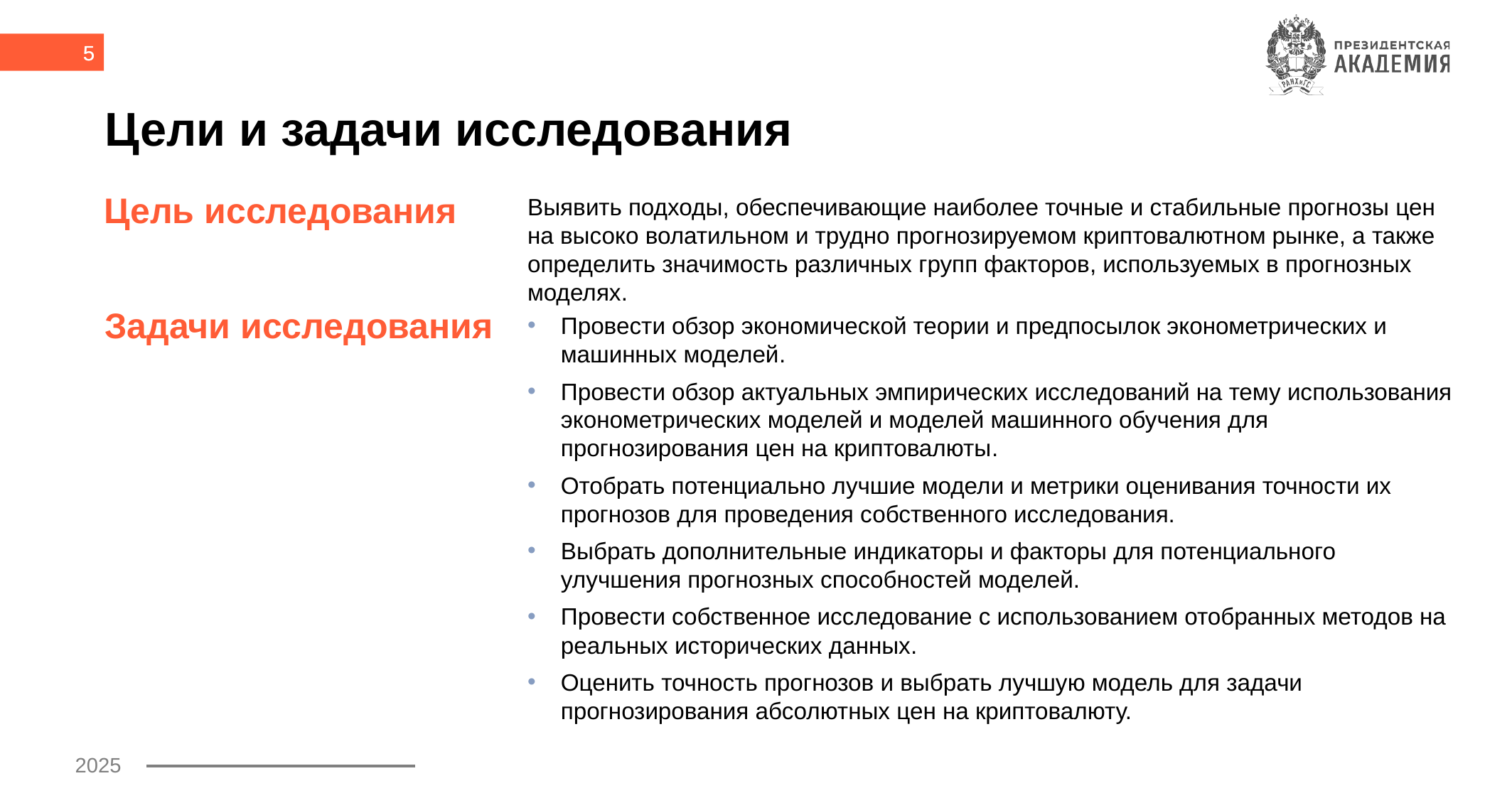

5
# Цели и задачи исследования
Цель исследования
Выявить подходы, обеспечивающие наиболее точные и стабильные прогнозы цен на высоко волатильном и трудно прогнозируемом криптовалютном рынке, а также определить значимость различных групп факторов, используемых в прогнозных моделях.
Задачи исследования
Провести обзор экономической теории и предпосылок эконометрических и машинных моделей.
Провести обзор актуальных эмпирических исследований на тему использования эконометрических моделей и моделей машинного обучения для прогнозирования цен на криптовалюты.
Отобрать потенциально лучшие модели и метрики оценивания точности их прогнозов для проведения собственного исследования.
Выбрать дополнительные индикаторы и факторы для потенциального улучшения прогнозных способностей моделей.
Провести собственное исследование с использованием отобранных методов на реальных исторических данных.
Оценить точность прогнозов и выбрать лучшую модель для задачи прогнозирования абсолютных цен на криптовалюту.